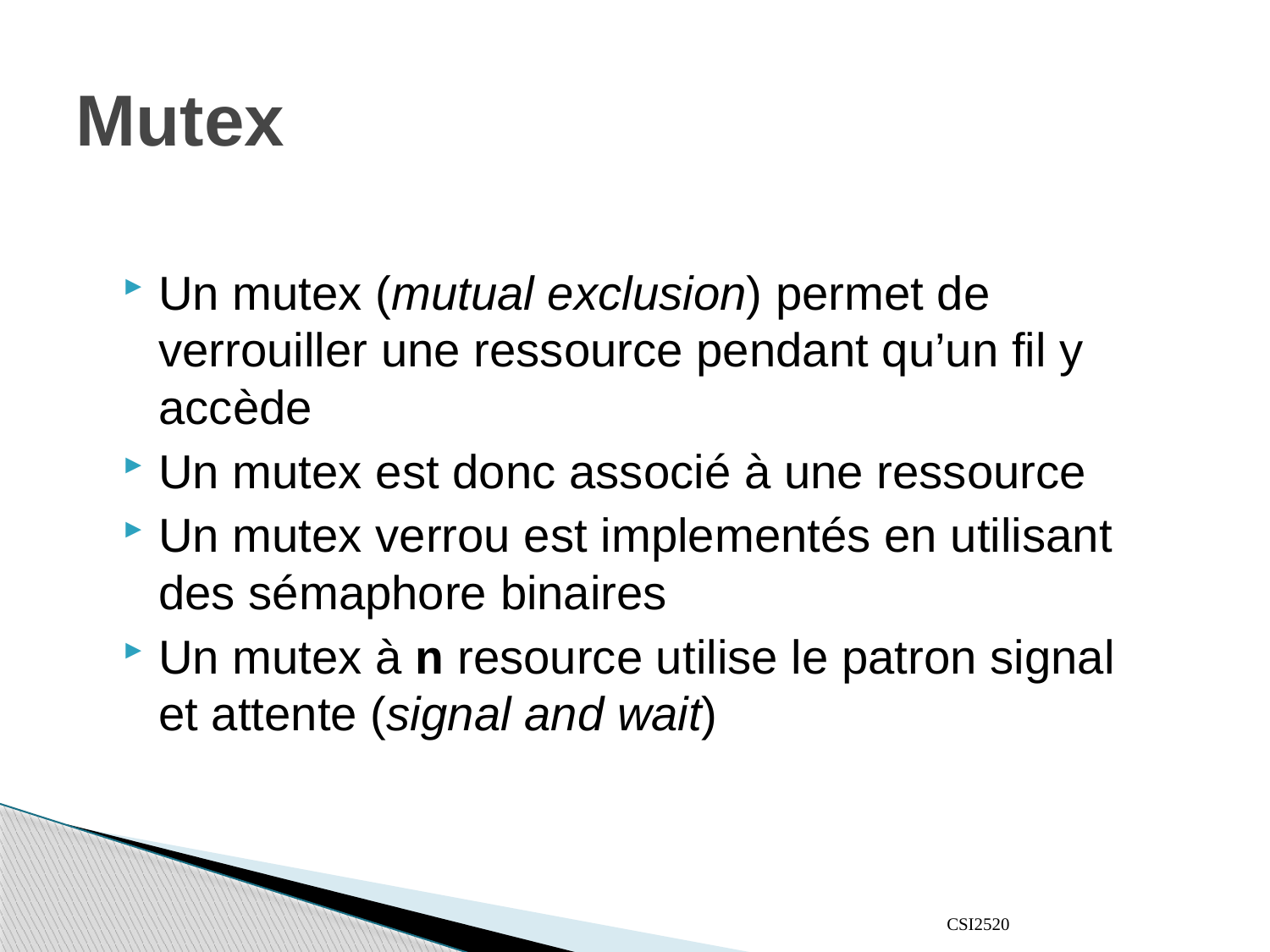

# Mutex
Un mutex (mutual exclusion) permet de verrouiller une ressource pendant qu’un fil y accède
Un mutex est donc associé à une ressource
Un mutex verrou est implementés en utilisant des sémaphore binaires
Un mutex à n resource utilise le patron signal et attente (signal and wait)
CSI2520